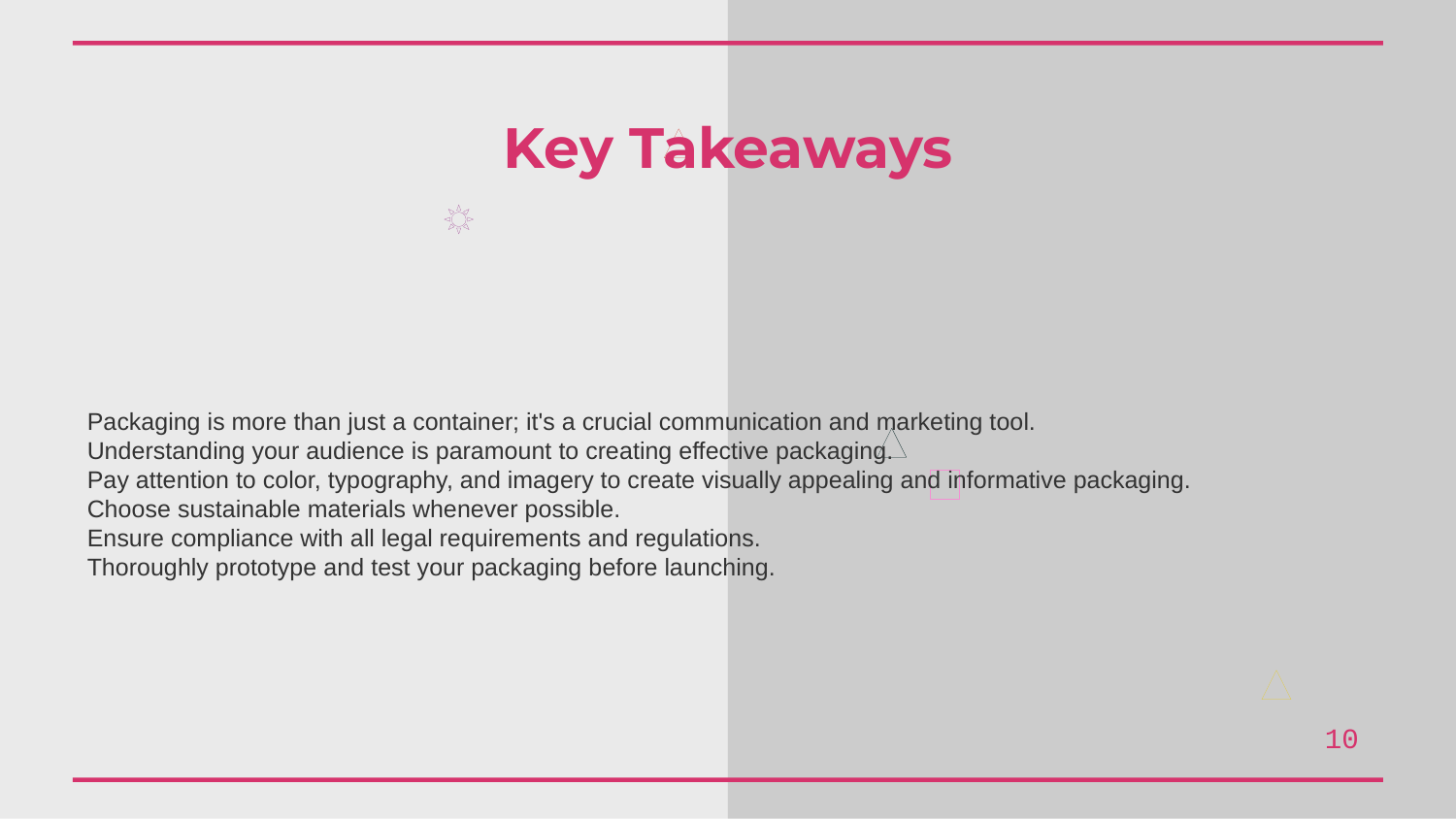

Key Takeaways

Packaging is more than just a container; it's a crucial communication and marketing tool.
Understanding your audience is paramount to creating effective packaging.
Pay attention to color, typography, and imagery to create visually appealing and informative packaging.
Choose sustainable materials whenever possible.
Ensure compliance with all legal requirements and regulations.
Thoroughly prototype and test your packaging before launching.

10